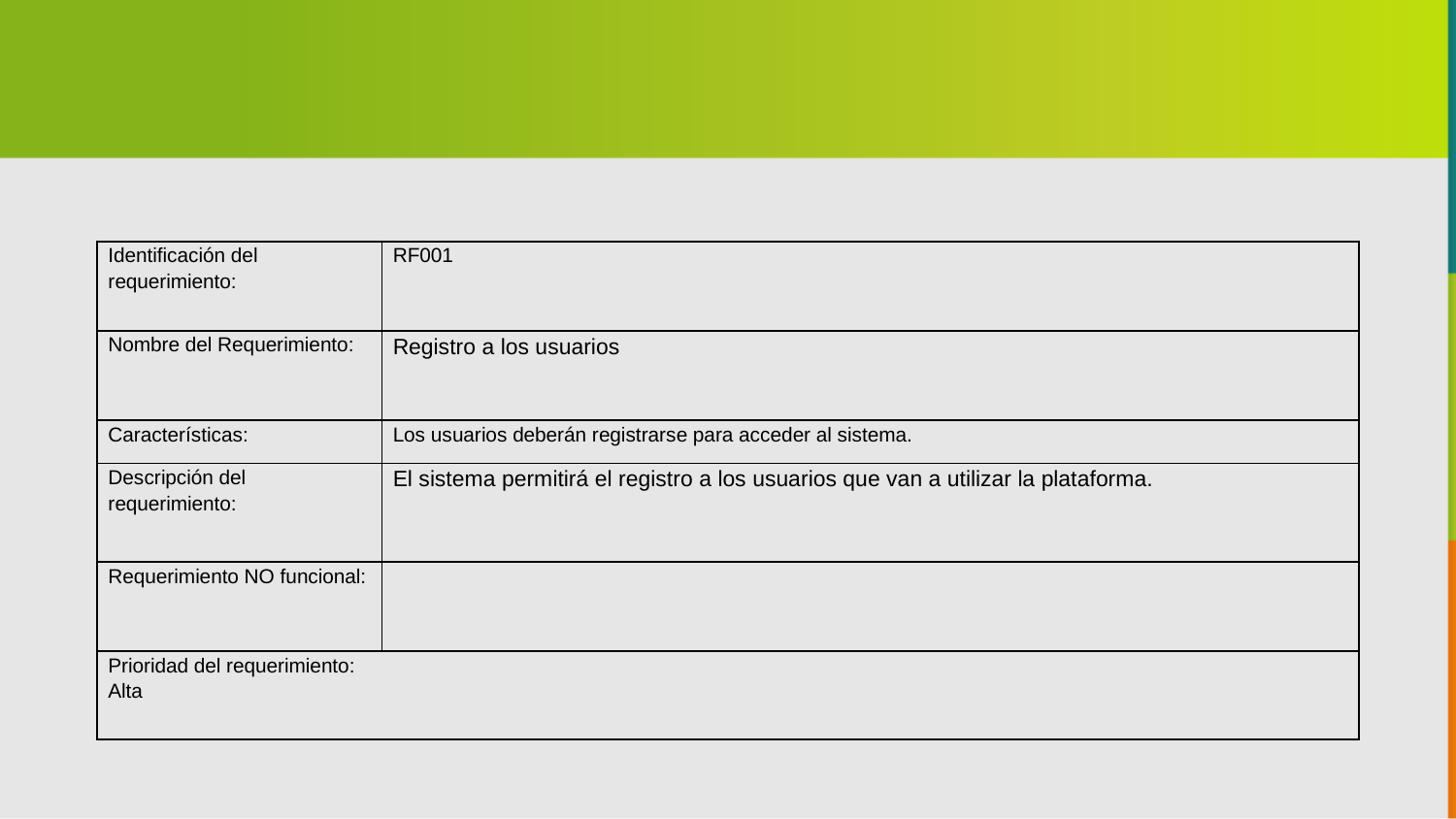

| Identificación del requerimiento: | RF001 |
| --- | --- |
| Nombre del Requerimiento: | Registro a los usuarios |
| Características: | Los usuarios deberán registrarse para acceder al sistema. |
| Descripción del requerimiento: | El sistema permitirá el registro a los usuarios que van a utilizar la plataforma. |
| Requerimiento NO funcional: |  |
| Prioridad del requerimiento: Alta |  |